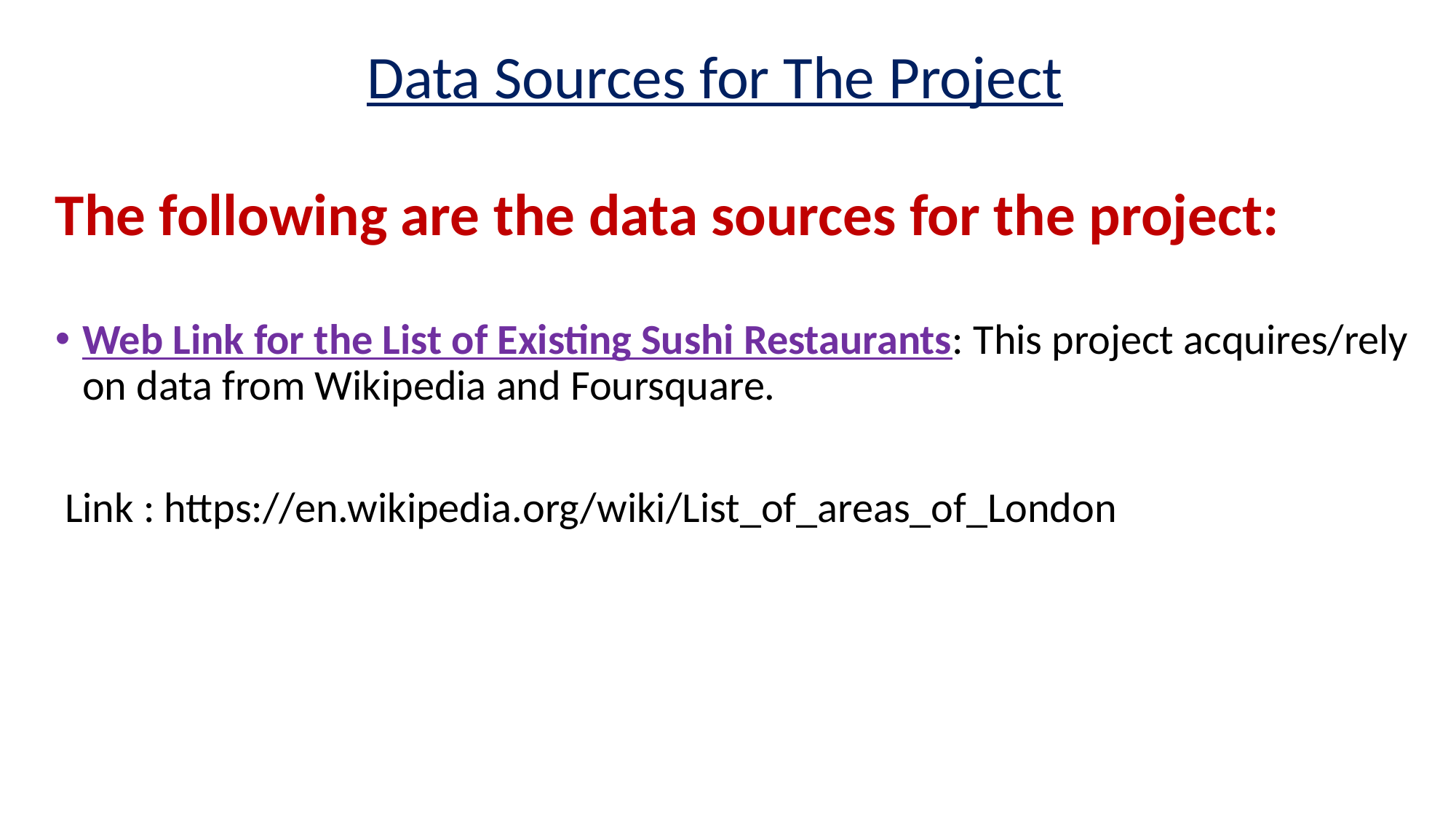

# Data Sources for The Project
The following are the data sources for the project:

Web Link for the List of Existing Sushi Restaurants: This project acquires/rely on data from Wikipedia and Foursquare.

 Link : https://en.wikipedia.org/wiki/List_of_areas_of_London